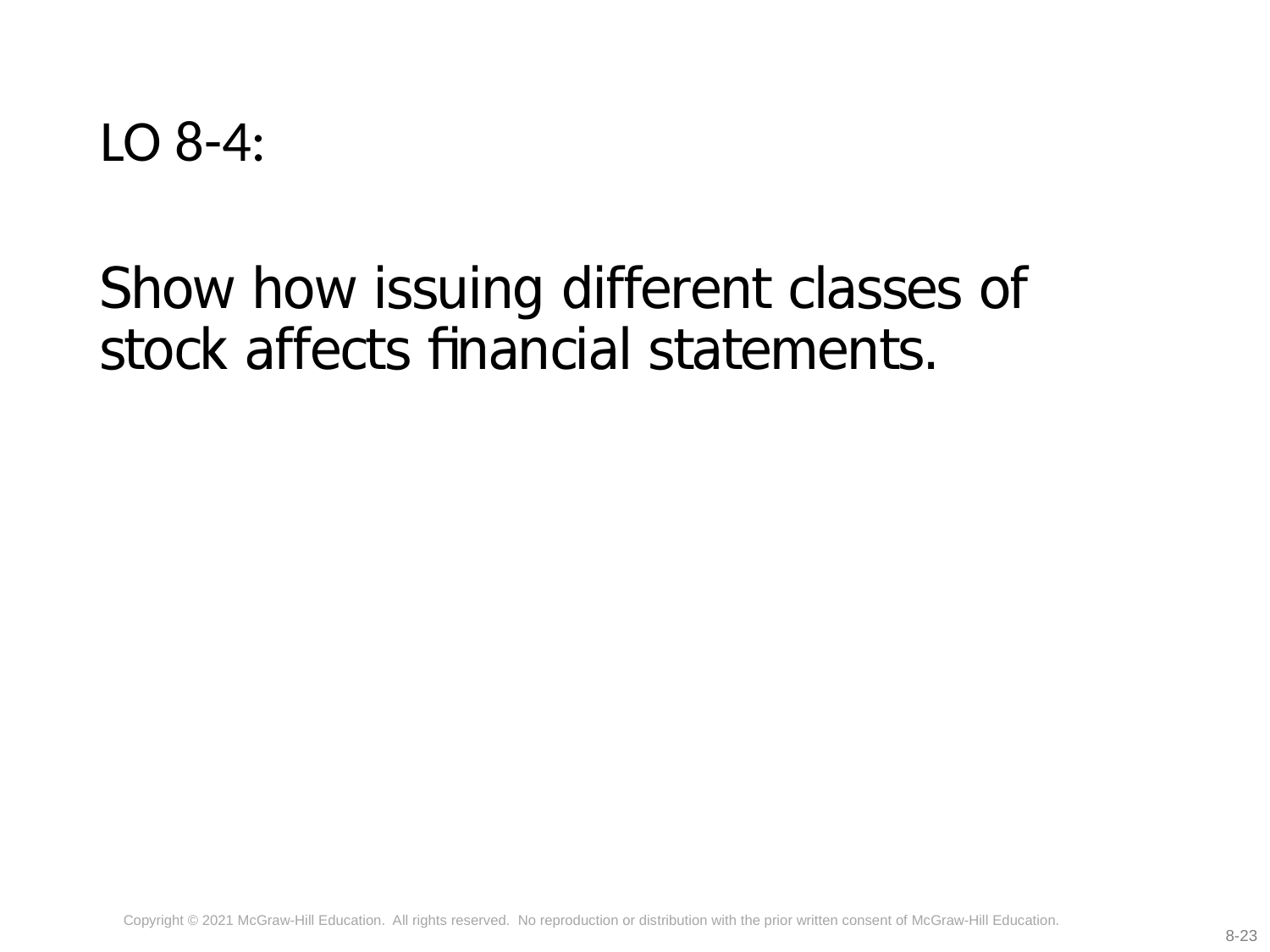

# LO 8-4:

Show how issuing different classes of stock affects financial statements.